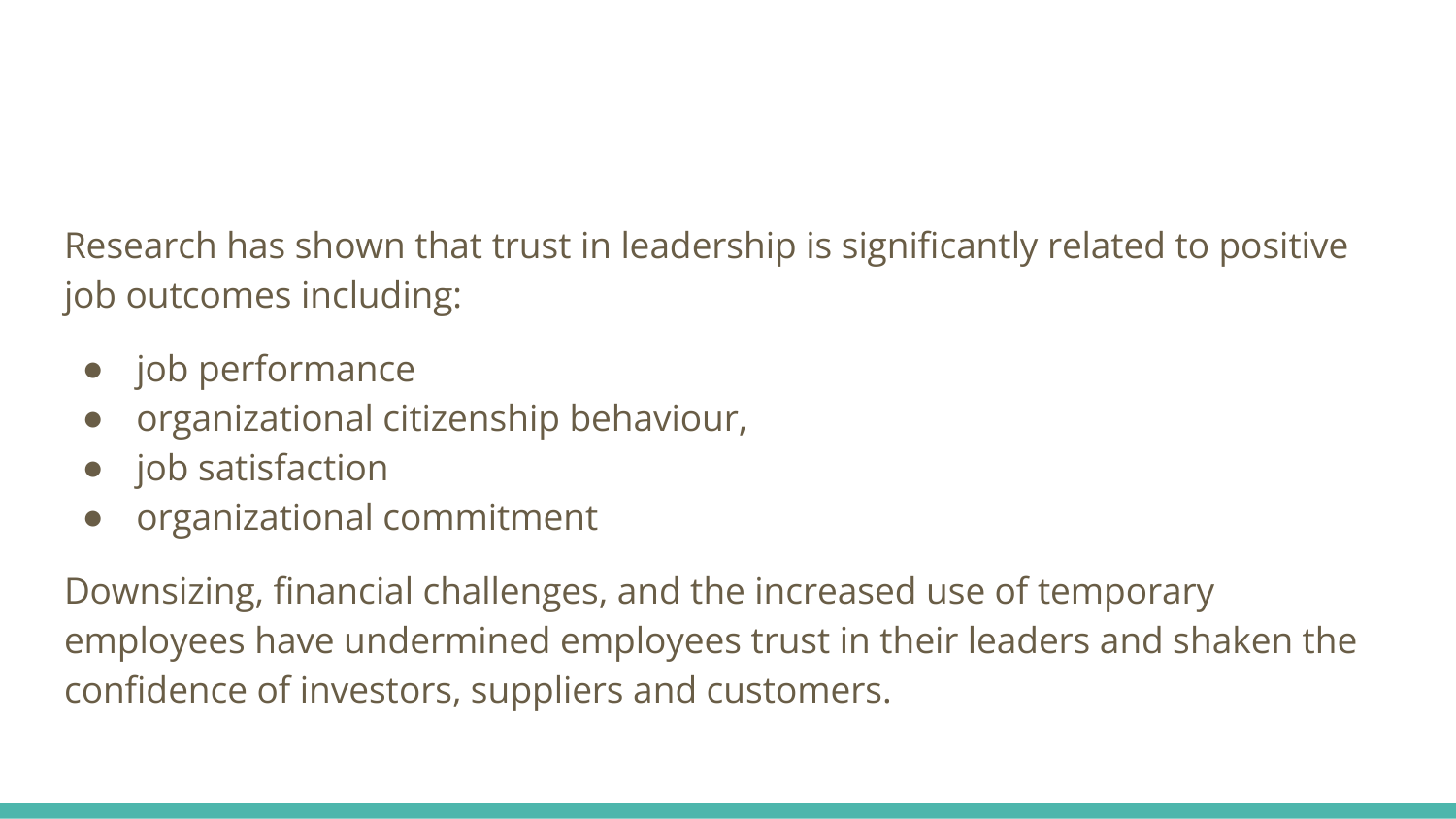

#
Research has shown that trust in leadership is significantly related to positive job outcomes including:
job performance
organizational citizenship behaviour,
job satisfaction
organizational commitment
Downsizing, financial challenges, and the increased use of temporary employees have undermined employees trust in their leaders and shaken the confidence of investors, suppliers and customers.